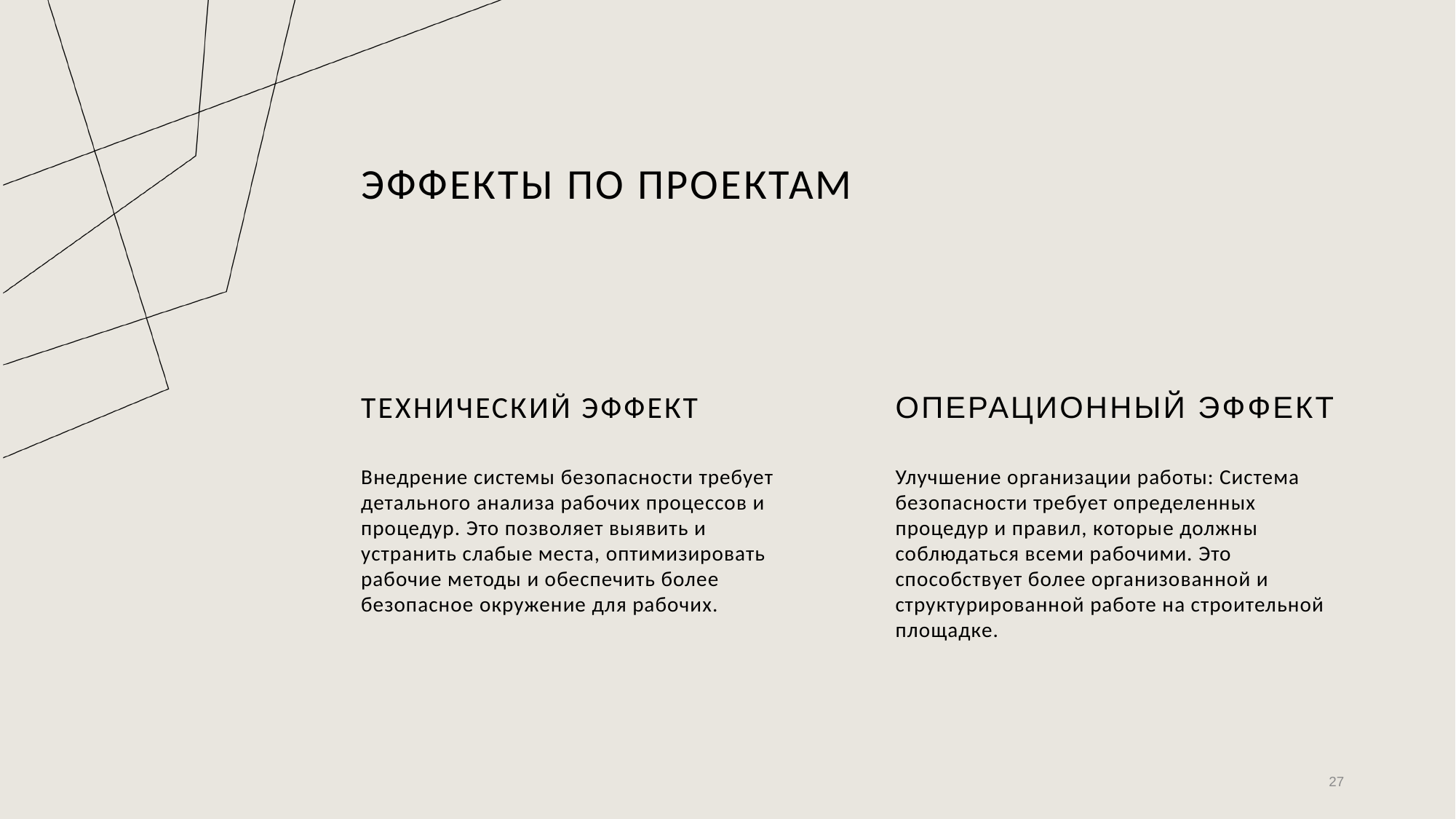

# ЭФФЕКТЫ ПО ПРОЕКТАМ
ТЕХНИЧЕСКИЙ ЭФФЕКТ
ОПЕРАЦИОННЫЙ ЭФФЕКТ
Внедрение системы безопасности требует детального анализа рабочих процессов и процедур. Это позволяет выявить и устранить слабые места, оптимизировать рабочие методы и обеспечить более безопасное окружение для рабочих.
Улучшение организации работы: Система безопасности требует определенных процедур и правил, которые должны соблюдаться всеми рабочими. Это способствует более организованной и структурированной работе на строительной площадке.
27